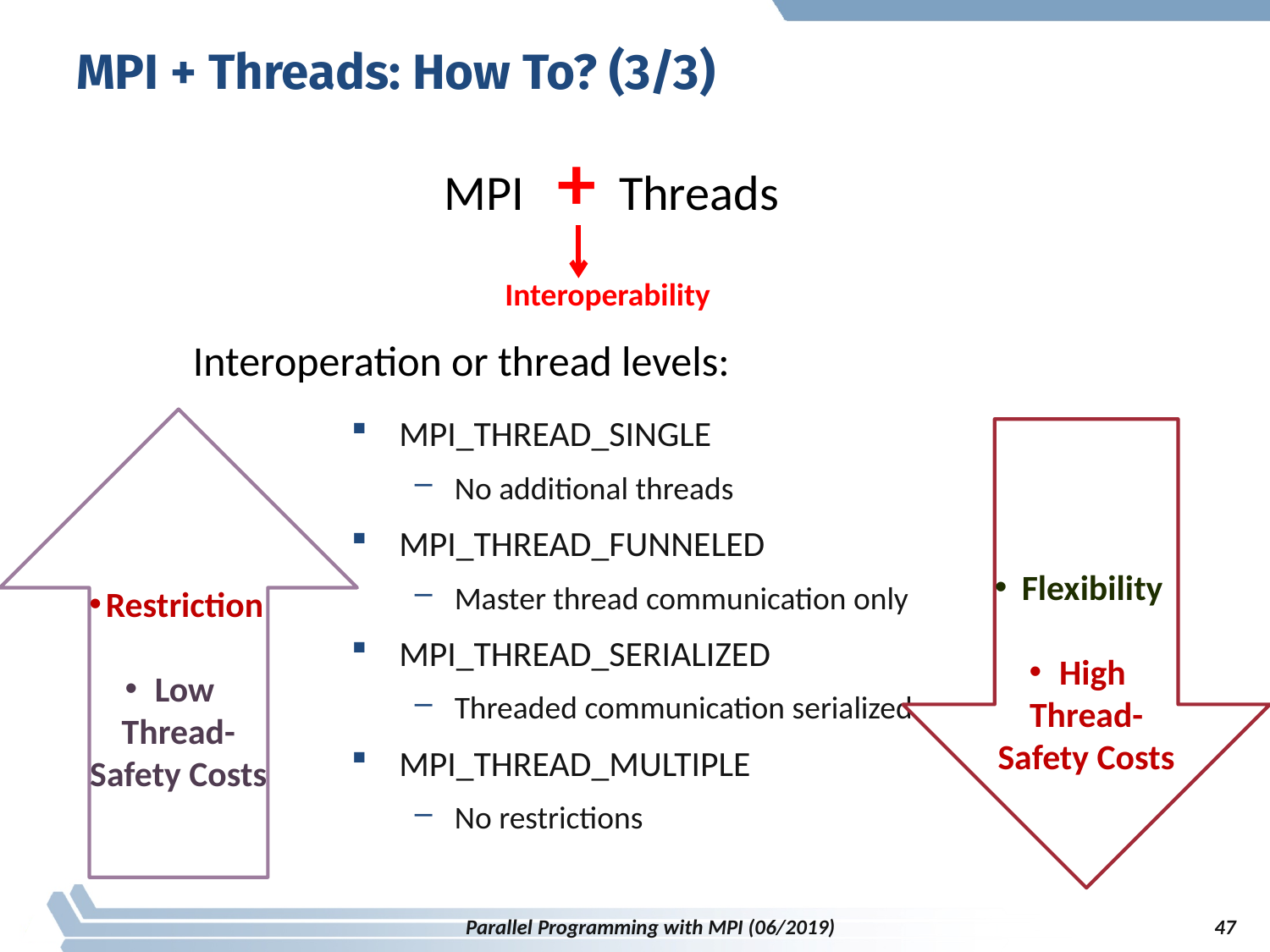

MPI + Threads: How To? (3/3)
MPI   +  Threads
Interoperability
Interoperation or thread levels:
MPI_THREAD_SINGLE
No additional threads
MPI_THREAD_FUNNELED
Master thread communication only
MPI_THREAD_SERIALIZED
Threaded communication serialized
MPI_THREAD_MULTIPLE
No restrictions
Restriction

Low Thread-Safety Costs

Flexibility

High Thread-Safety Costs
47
Parallel Programming with MPI (06/2019)